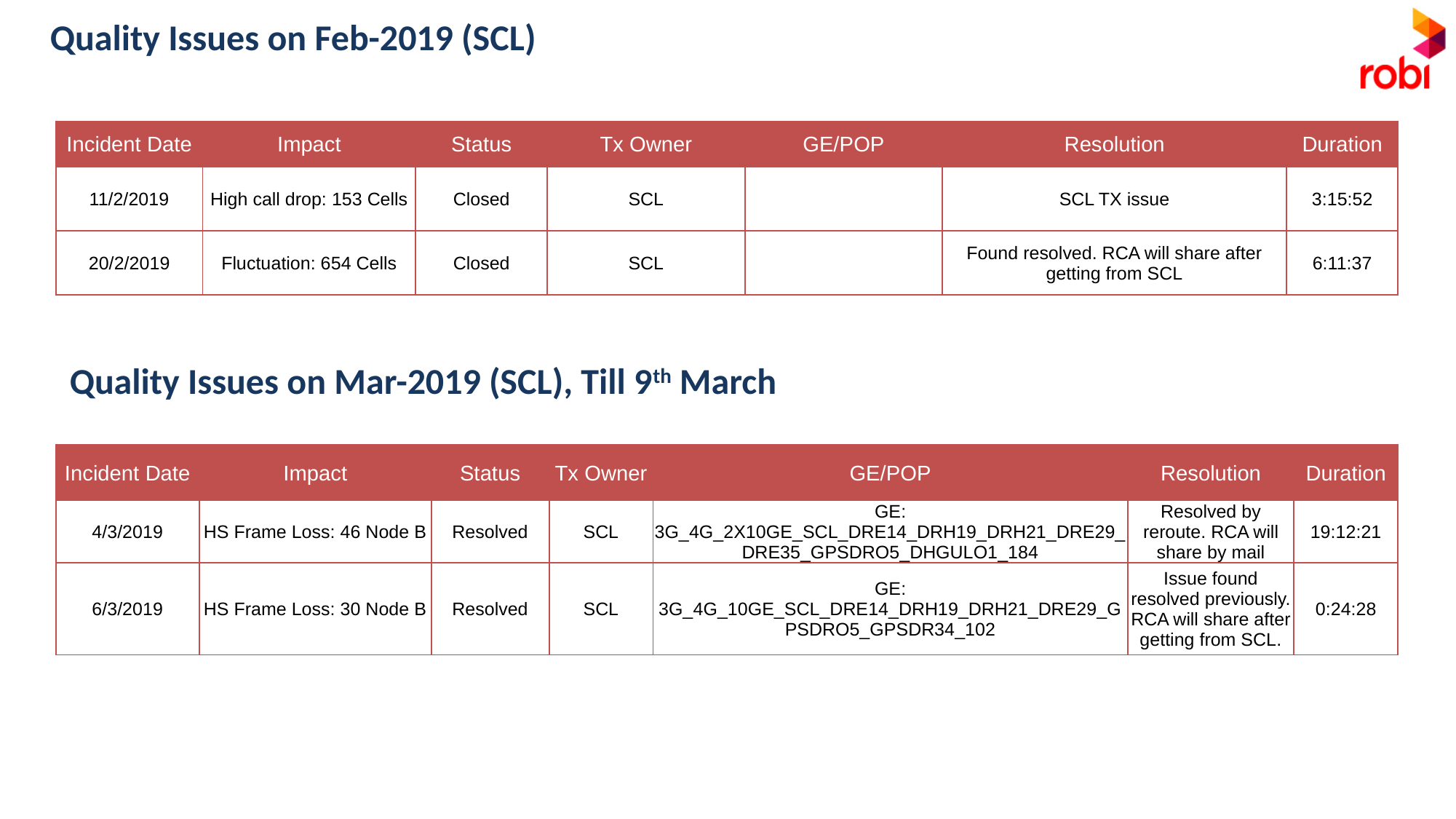

Quality Issues on Feb-2019 (SCL)
| Incident Date | Impact | Status | Tx Owner | GE/POP | Resolution | Duration |
| --- | --- | --- | --- | --- | --- | --- |
| 11/2/2019 | High call drop: 153 Cells | Closed | SCL |  | SCL TX issue | 3:15:52 |
| 20/2/2019 | Fluctuation: 654 Cells | Closed | SCL |  | Found resolved. RCA will share after getting from SCL | 6:11:37 |
Quality Issues on Mar-2019 (SCL), Till 9th March
| Incident Date | Impact | Status | Tx Owner | GE/POP | Resolution | Duration |
| --- | --- | --- | --- | --- | --- | --- |
| 4/3/2019 | HS Frame Loss: 46 Node B | Resolved | SCL | GE: 3G\_4G\_2X10GE\_SCL\_DRE14\_DRH19\_DRH21\_DRE29\_DRE35\_GPSDRO5\_DHGULO1\_184 | Resolved by reroute. RCA will share by mail | 19:12:21 |
| 6/3/2019 | HS Frame Loss: 30 Node B | Resolved | SCL | GE: 3G\_4G\_10GE\_SCL\_DRE14\_DRH19\_DRH21\_DRE29\_GPSDRO5\_GPSDR34\_102 | Issue found resolved previously. RCA will share after getting from SCL. | 0:24:28 |